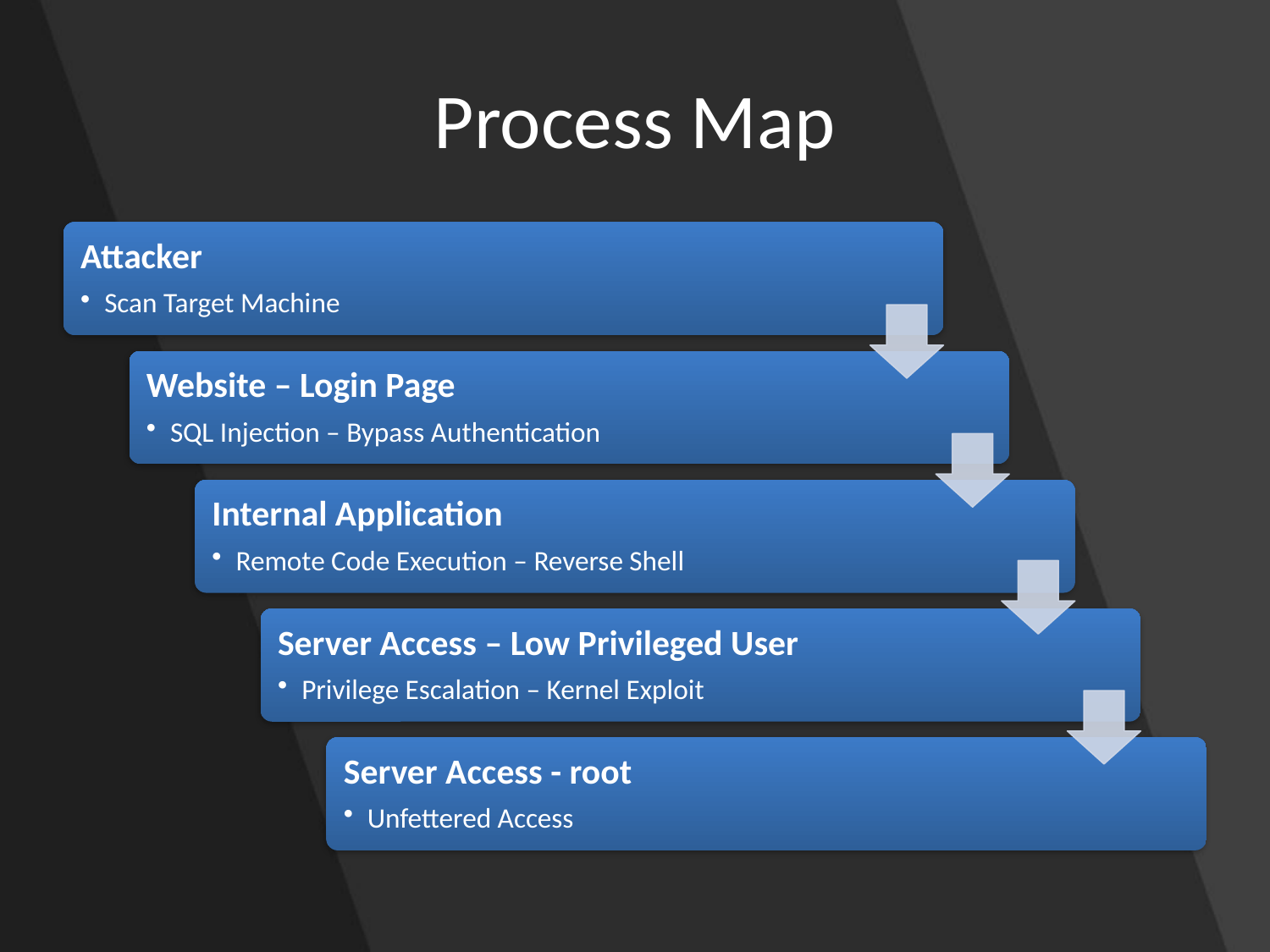

# Process Map
Attacker
Scan Target Machine
Website – Login Page
SQL Injection – Bypass Authentication
Internal Application
Remote Code Execution – Reverse Shell
Server Access – Low Privileged User
Privilege Escalation – Kernel Exploit
Server Access - root
Unfettered Access